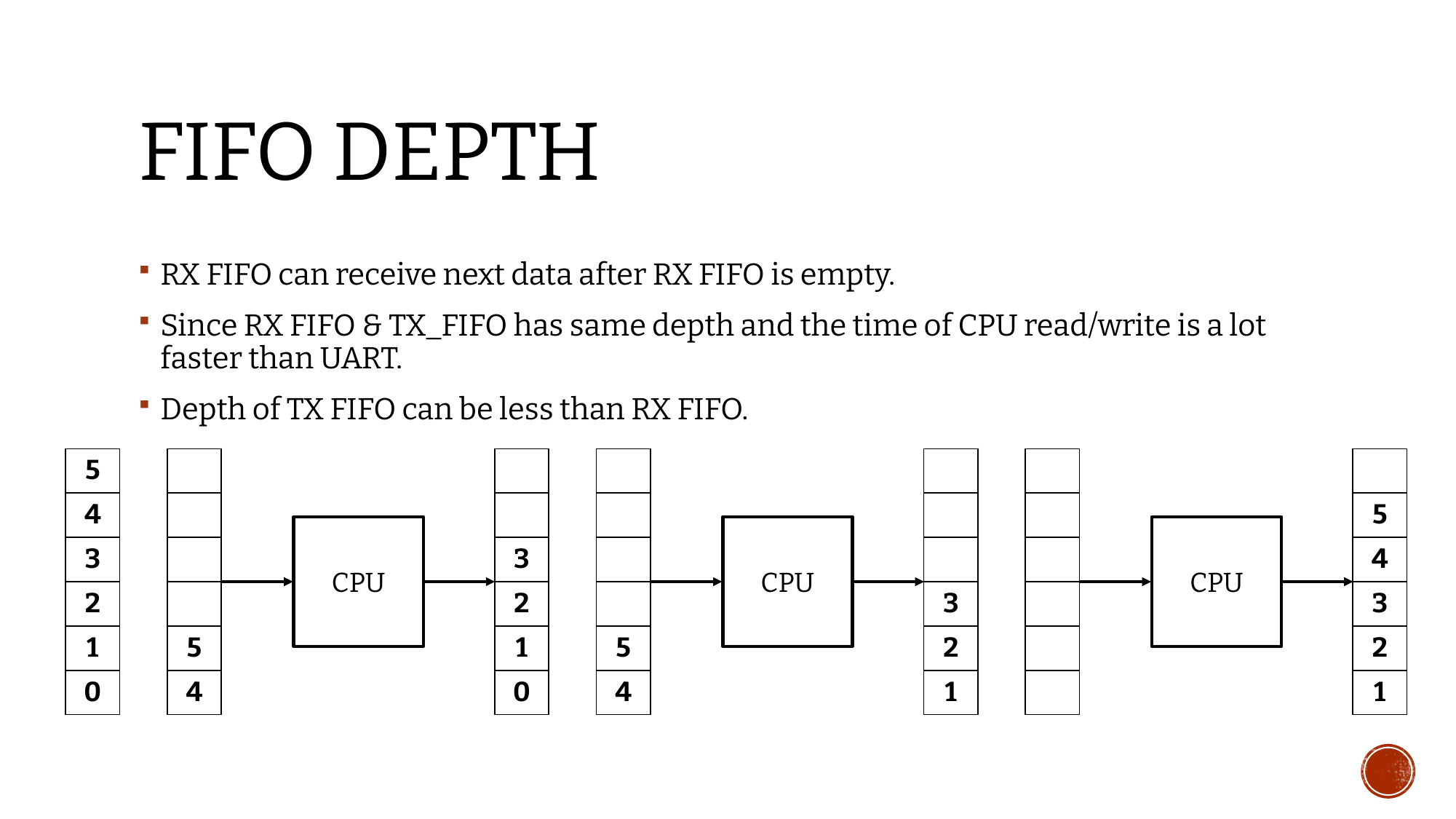

# FIFO DEPTH
RX FIFO can receive next data after RX FIFO is empty.
Since RX FIFO & TX_FIFO has same depth and the time of CPU read/write is a lot faster than UART.
Depth of TX FIFO can be less than RX FIFO.

| 5 |
| --- |
| 4 |
| 3 |
| 2 |
| 1 |
| 0 |
|  |
| --- |
|  |
|  |
|  |
| 5 |
| 4 |
|  |
| --- |
|  |
| 3 |
| 2 |
| 1 |
| 0 |
|  |
| --- |
|  |
|  |
|  |
| 5 |
| 4 |
|  |
| --- |
|  |
|  |
| 3 |
| 2 |
| 1 |
|  |
| --- |
|  |
|  |
|  |
|  |
|  |
|  |
| --- |
| 5 |
| 4 |
| 3 |
| 2 |
| 1 |
CPU
CPU
CPU